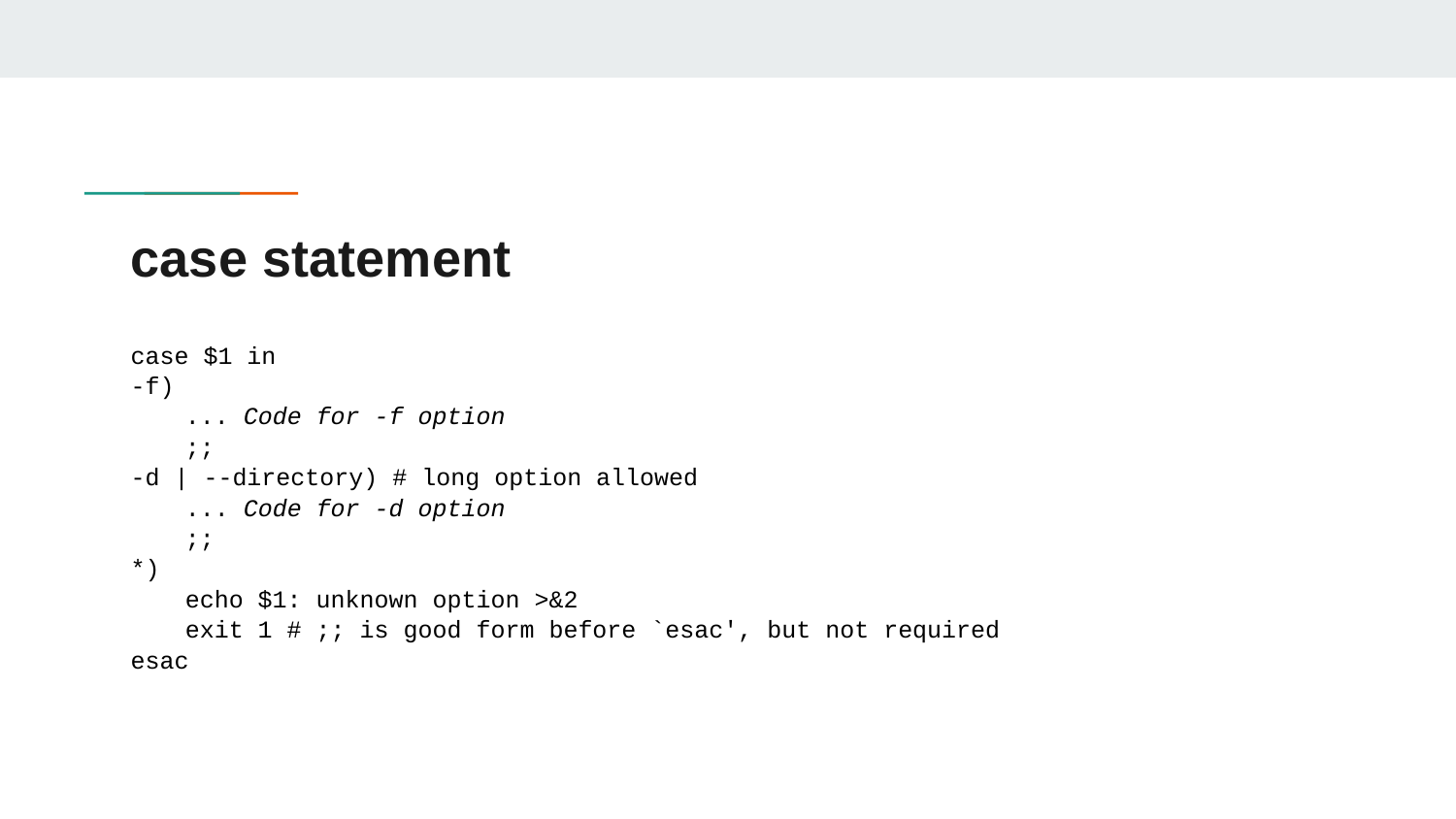

# case statement
case $1 in
-f)
	... Code for -f option
	;;
-d | --directory) # long option allowed
	... Code for -d option
	;;
*)
	echo $1: unknown option >&2
	exit 1 # ;; is good form before `esac', but not required
esac